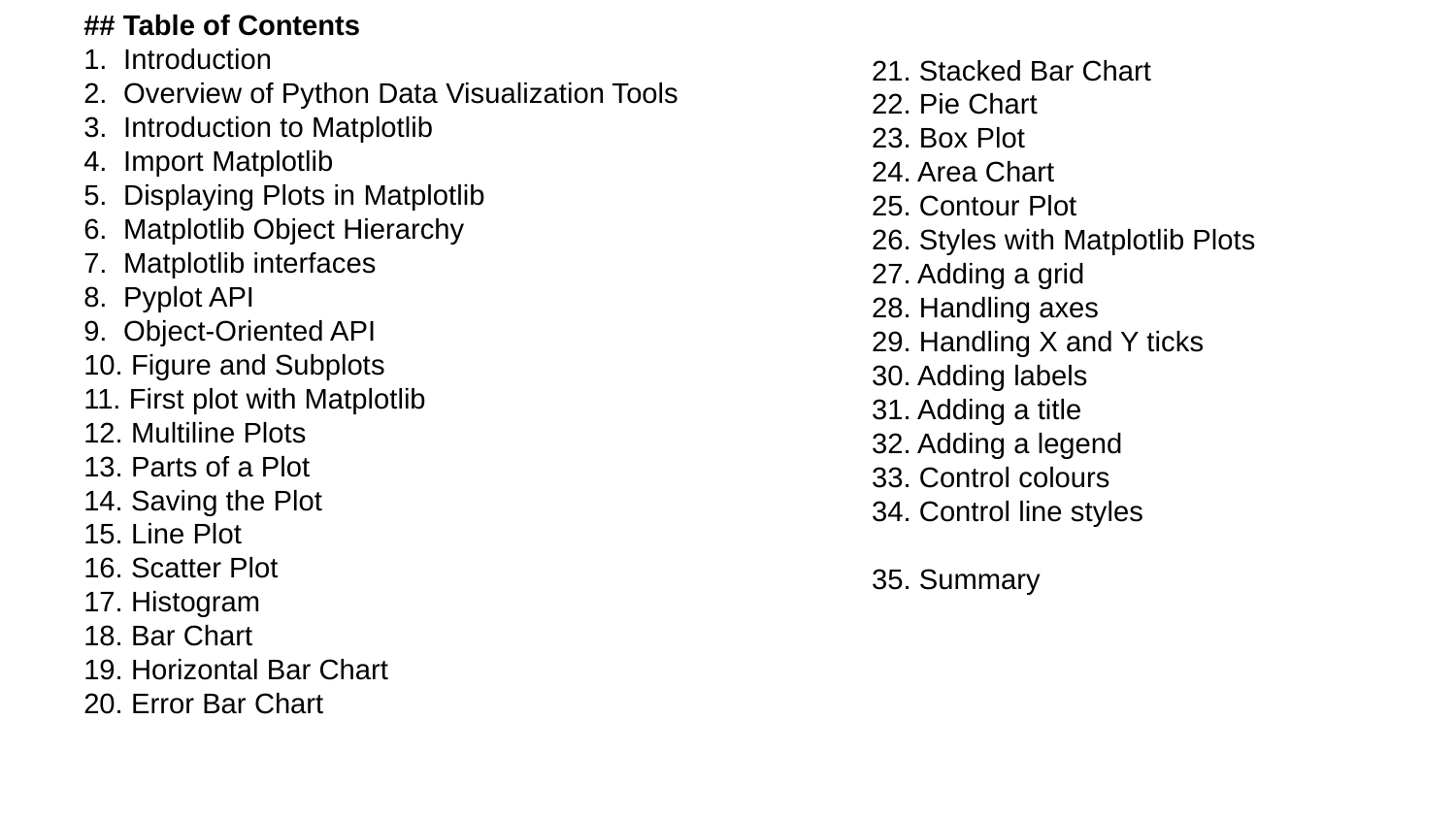

## Table of Contents
1.  Introduction
2.  Overview of Python Data Visualization Tools
3.  Introduction to Matplotlib
4.  Import Matplotlib
5.  Displaying Plots in Matplotlib
6.  Matplotlib Object Hierarchy
7.  Matplotlib interfaces
8.  Pyplot API
9.  Object-Oriented API
10. Figure and Subplots
11. First plot with Matplotlib
12. Multiline Plots
13. Parts of a Plot
14. Saving the Plot
15. Line Plot
16. Scatter Plot
17. Histogram
18. Bar Chart
19. Horizontal Bar Chart
20. Error Bar Chart

21. Stacked Bar Chart
22. Pie Chart
23. Box Plot
24. Area Chart
25. Contour Plot
26. Styles with Matplotlib Plots
27. Adding a grid
28. Handling axes
29. Handling X and Y ticks
30. Adding labels
31. Adding a title
32. Adding a legend
33. Control colours
34. Control line styles

35. Summary